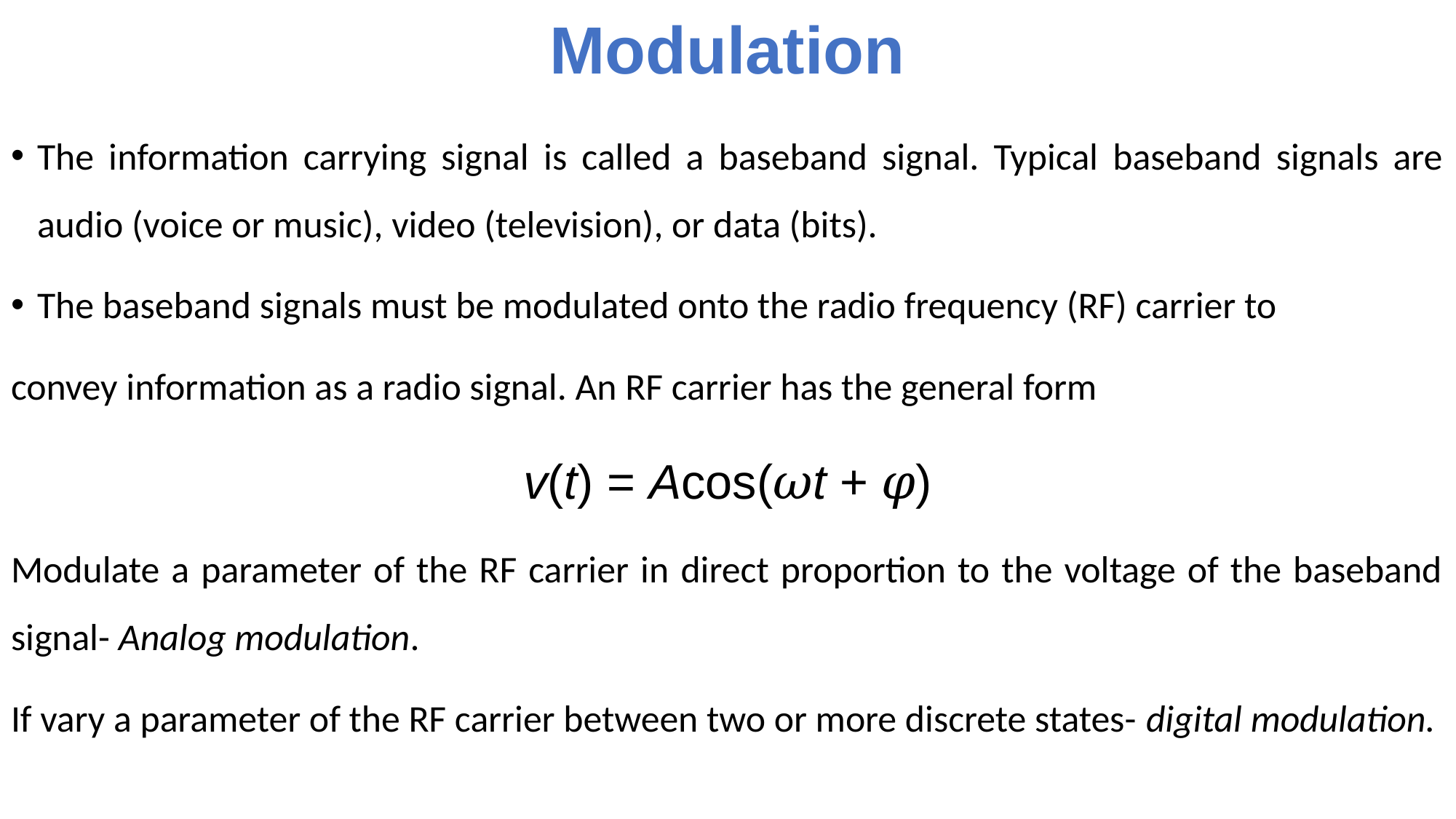

# Modulation
The information carrying signal is called a baseband signal. Typical baseband signals are audio (voice or music), video (television), or data (bits).
The baseband signals must be modulated onto the radio frequency (RF) carrier to
convey information as a radio signal. An RF carrier has the general form
v(t) = Acos(𝜔t + 𝜑)
Modulate a parameter of the RF carrier in direct proportion to the voltage of the baseband signal- Analog modulation.
If vary a parameter of the RF carrier between two or more discrete states- digital modulation.